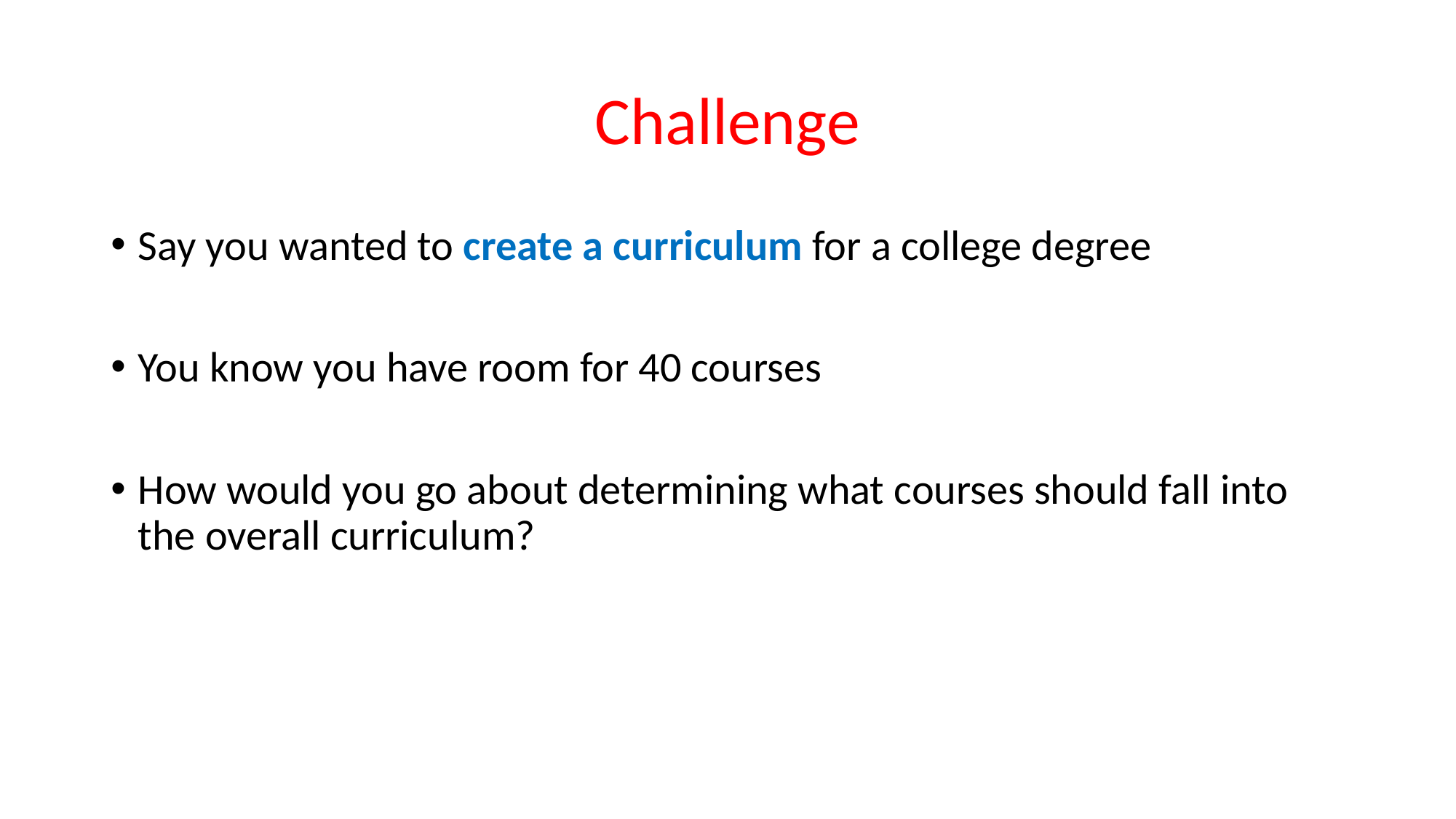

# Challenge
Say you wanted to create a curriculum for a college degree

You know you have room for 40 courses

How would you go about determining what courses should fall into the overall curriculum?